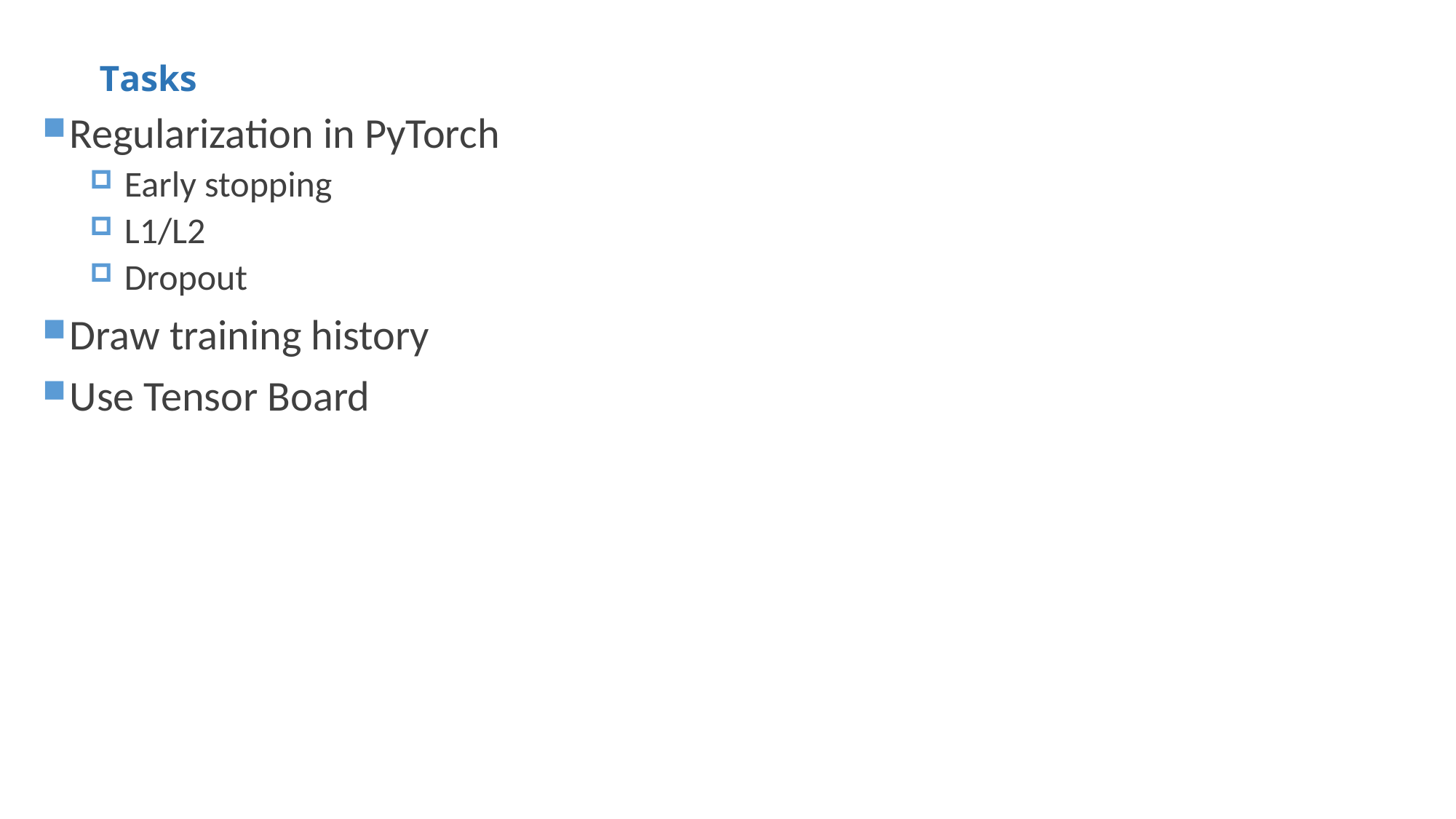

# Tasks
Regularization in PyTorch
Early stopping
L1/L2
Dropout
Draw training history
Use Tensor Board